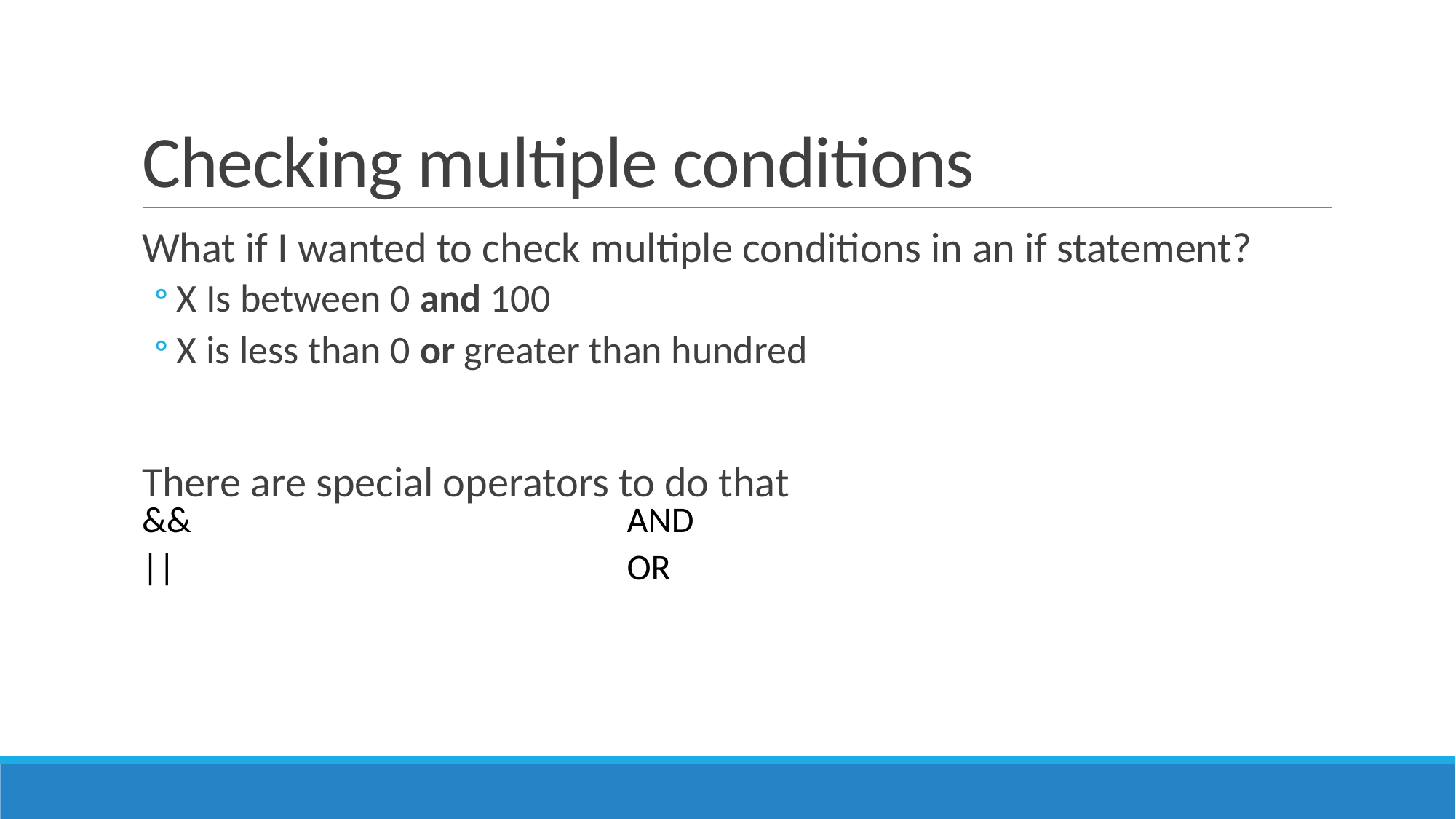

# Checking multiple conditions
What if I wanted to check multiple conditions in an if statement?
X Is between 0 and 100
X is less than 0 or greater than hundred

There are special operators to do that

| && | AND |
| --- | --- |
| || | OR |